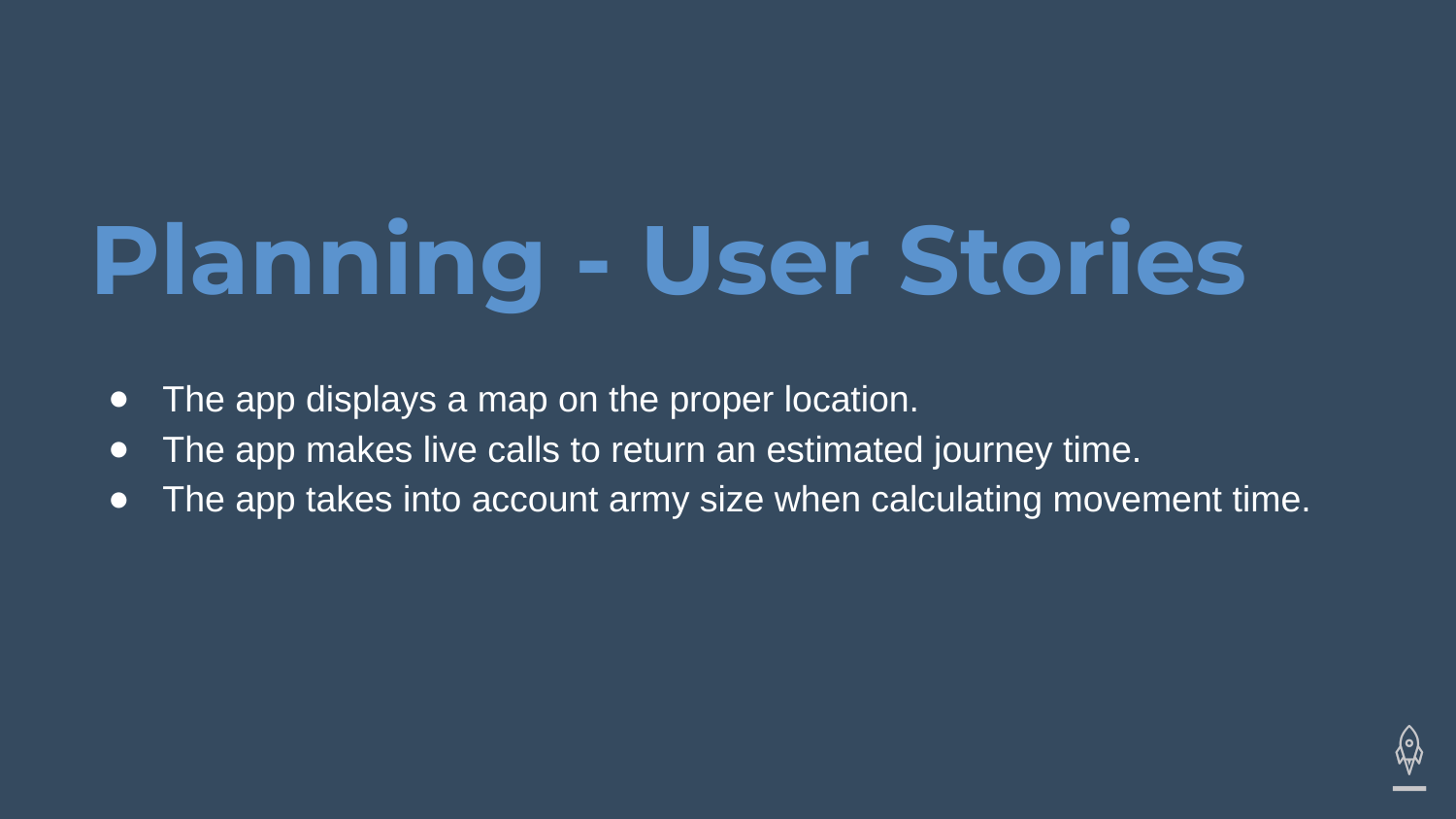

# Planning - User Stories
The app displays a map on the proper location.
The app makes live calls to return an estimated journey time.
The app takes into account army size when calculating movement time.